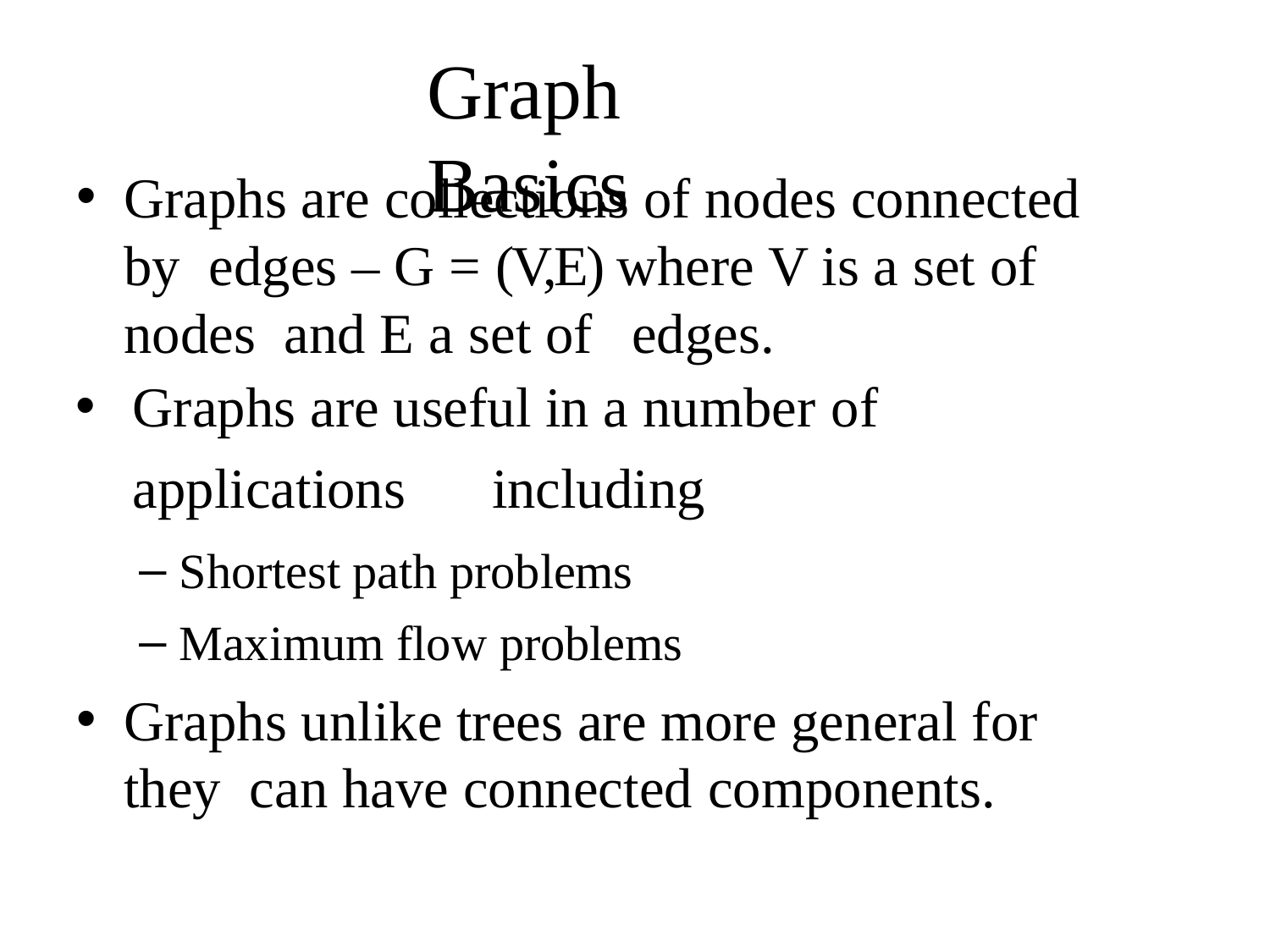

# Graph Basics
Graphs are collections of nodes connected by  edges – G = (V,E) where V is a set of nodes  and E a set of	edges.
Graphs are useful in a number of
applications	including
Shortest path problems
Maximum flow problems
Graphs unlike trees are more general for they  can have connected components.